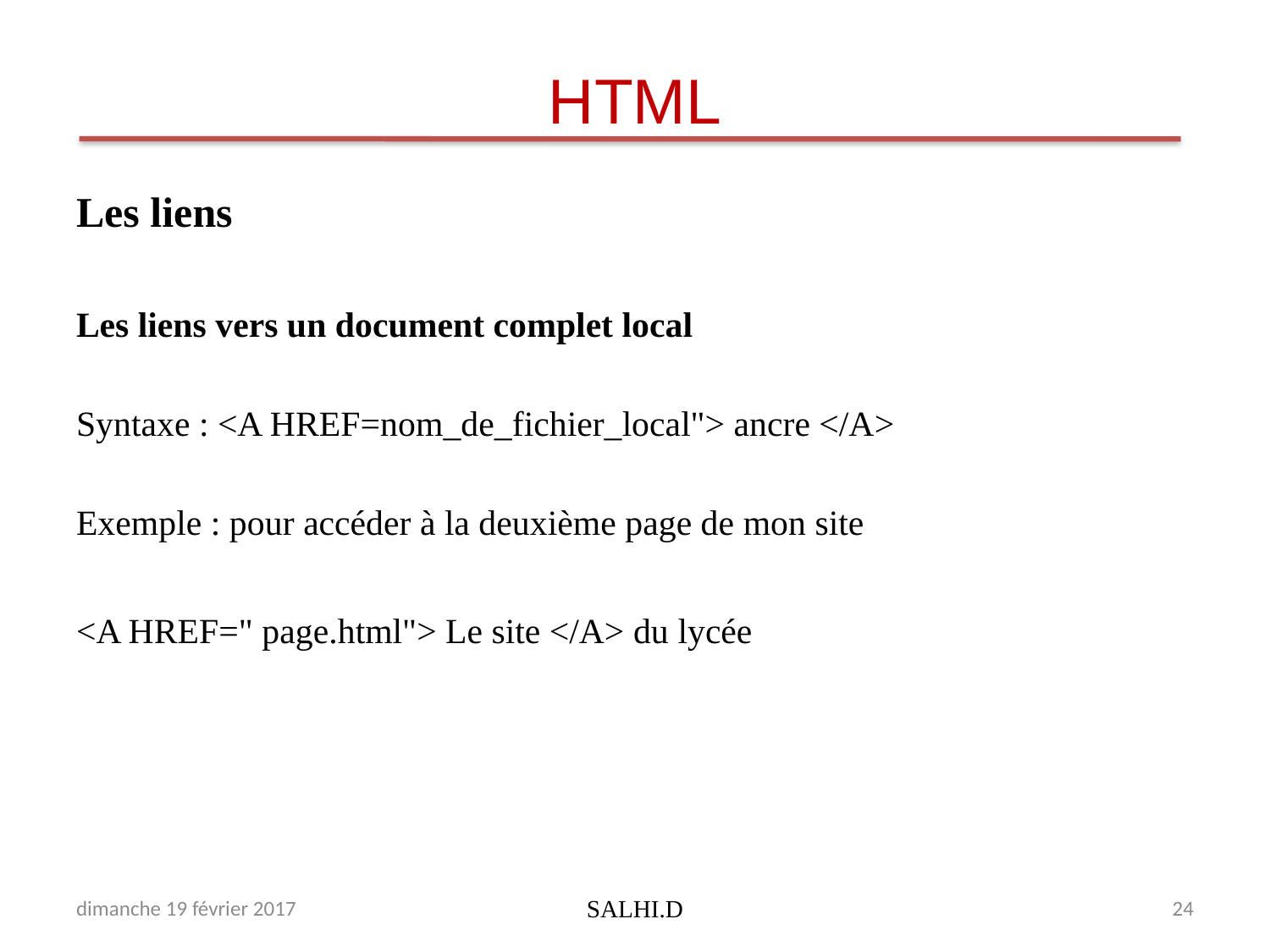

# HTML
Les liens

Les liens vers un document complet local

Syntaxe : <A HREF=nom_de_fichier_local"> ancre </A>

Exemple : pour accéder à la deuxième page de mon site

<A HREF=" page.html"> Le site </A> du lycée
dimanche 19 février 2017
SALHI.D
24